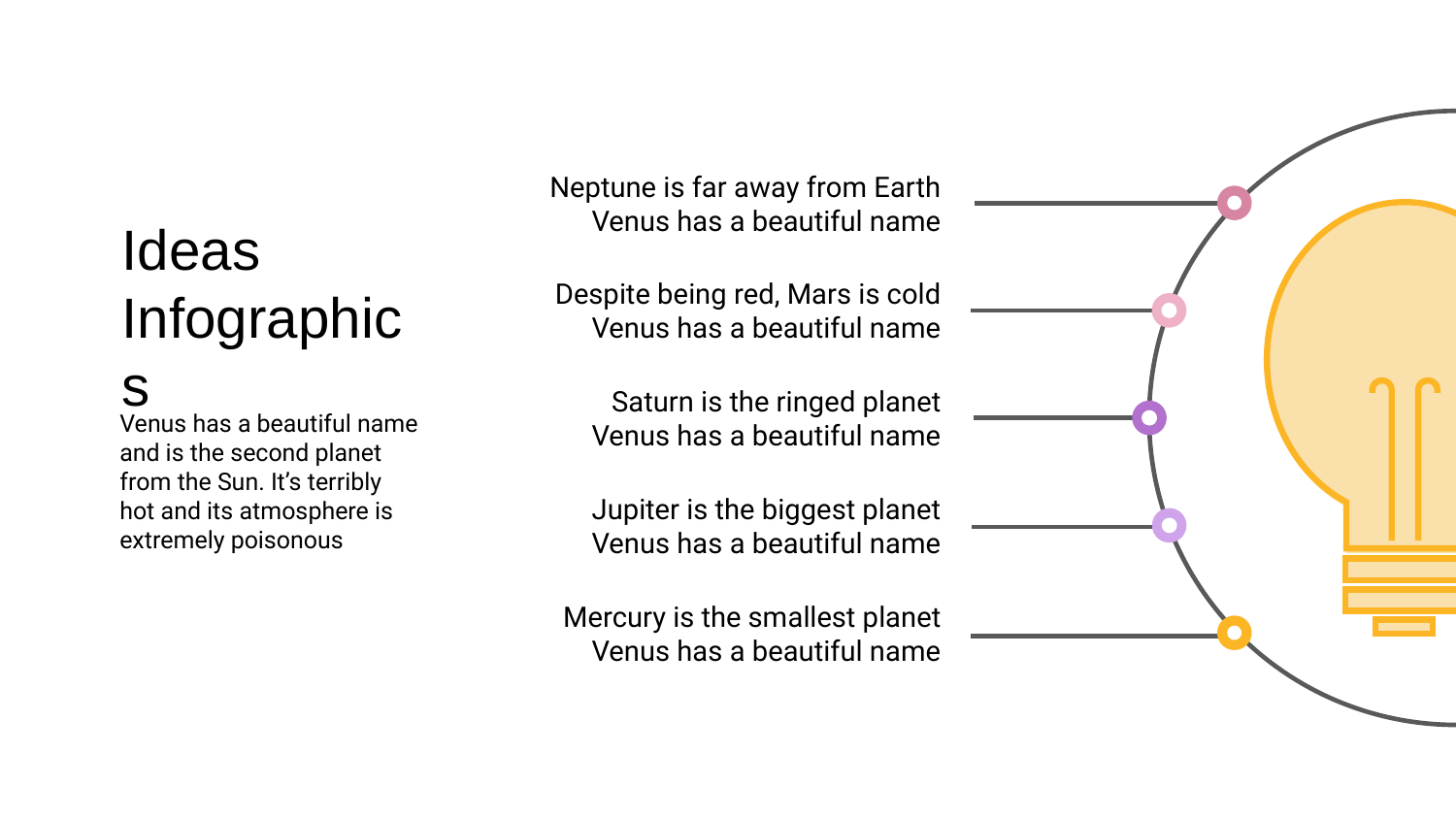

Neptune is far away from Earth Venus has a beautiful name

# Ideas Infographics
Despite being red, Mars is cold Venus has a beautiful name

Saturn is the ringed planet Venus has a beautiful name
Venus has a beautiful name and is the second planet from the Sun. It’s terribly hot and its atmosphere is extremely poisonous

Jupiter is the biggest planet Venus has a beautiful name

Mercury is the smallest planet Venus has a beautiful name